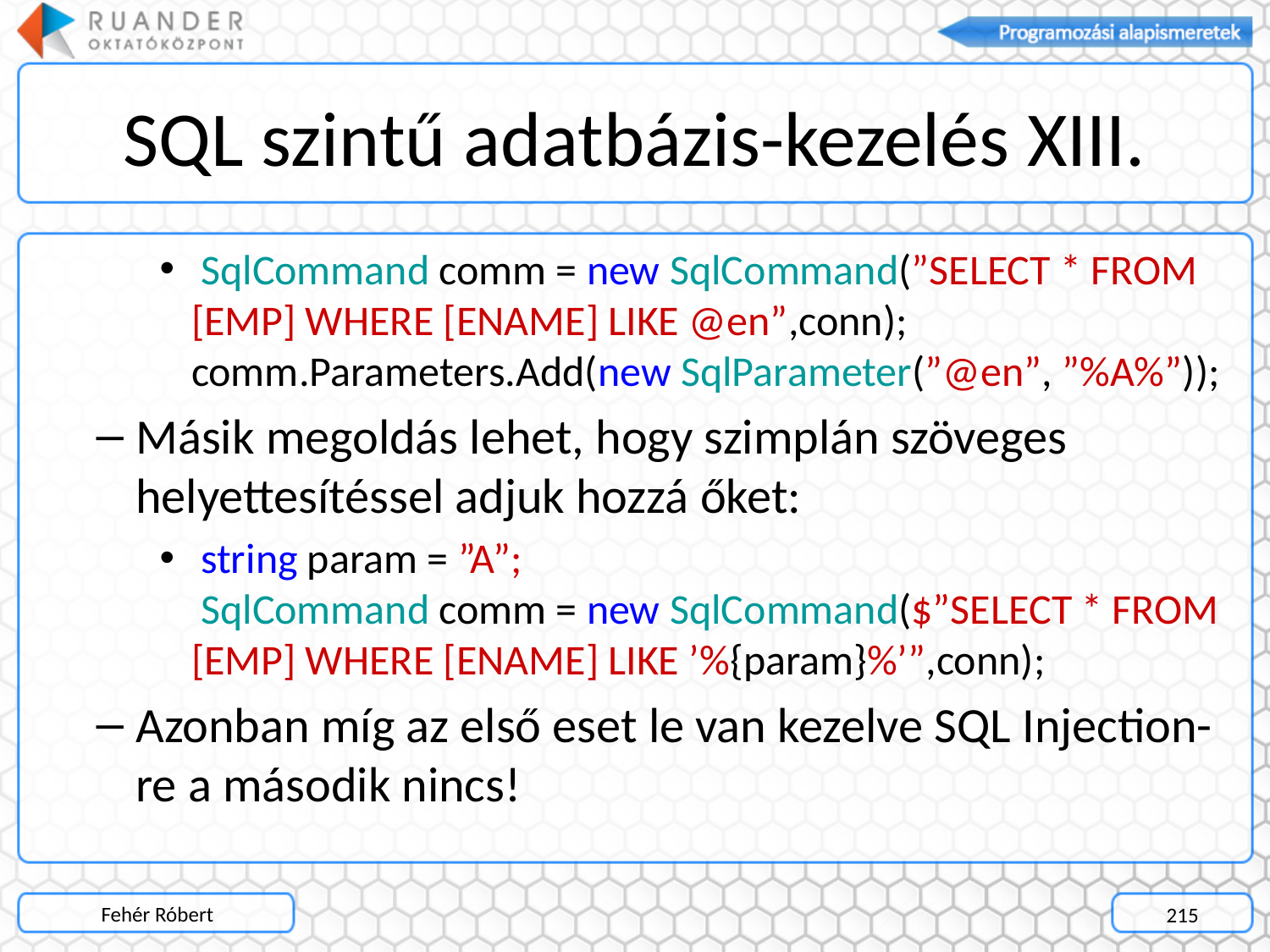

# SQL szintű adatbázis-kezelés XIII.
 SqlCommand comm = new SqlCommand(”SELECT * FROM [EMP] WHERE [ENAME] LIKE @en”,conn);
comm.Parameters.Add(new SqlParameter(”@en”, ”%A%”));
Másik megoldás lehet, hogy szimplán szöveges helyettesítéssel adjuk hozzá őket:
 string param = ”A”;
 SqlCommand comm = new SqlCommand($”SELECT * FROM [EMP] WHERE [ENAME] LIKE ’%{param}%’”,conn);
Azonban míg az első eset le van kezelve SQL Injection-re a második nincs!
Fehér Róbert
215